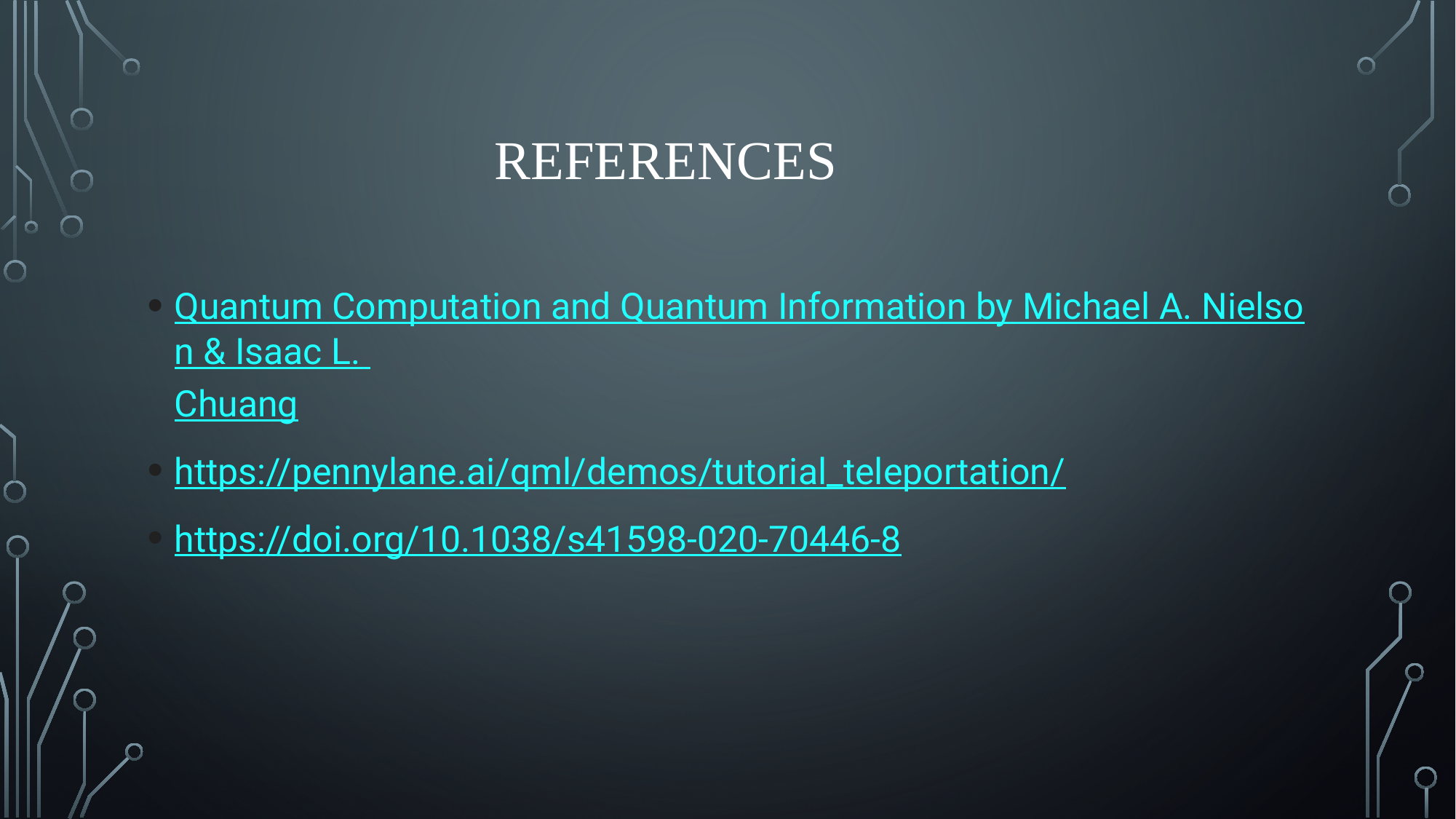

# REFERENCES
Quantum Computation and Quantum Information by Michael A. Nielson & Isaac L. Chuang
https://pennylane.ai/qml/demos/tutorial_teleportation/
https://doi.org/10.1038/s41598-020-70446-8